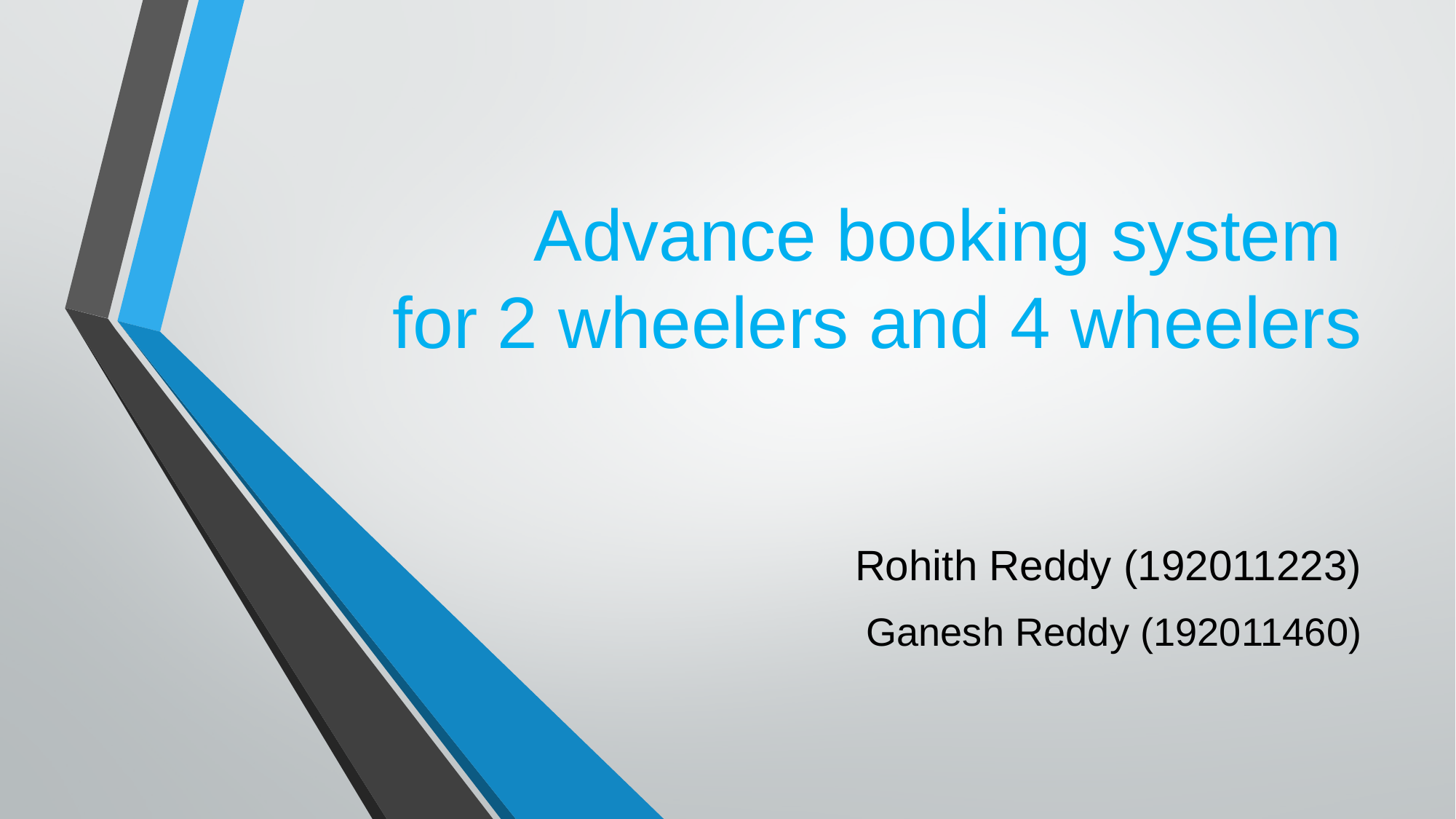

# Advance booking system for 2 wheelers and 4 wheelers

 Rohith Reddy (192011223)
Ganesh Reddy (192011460)